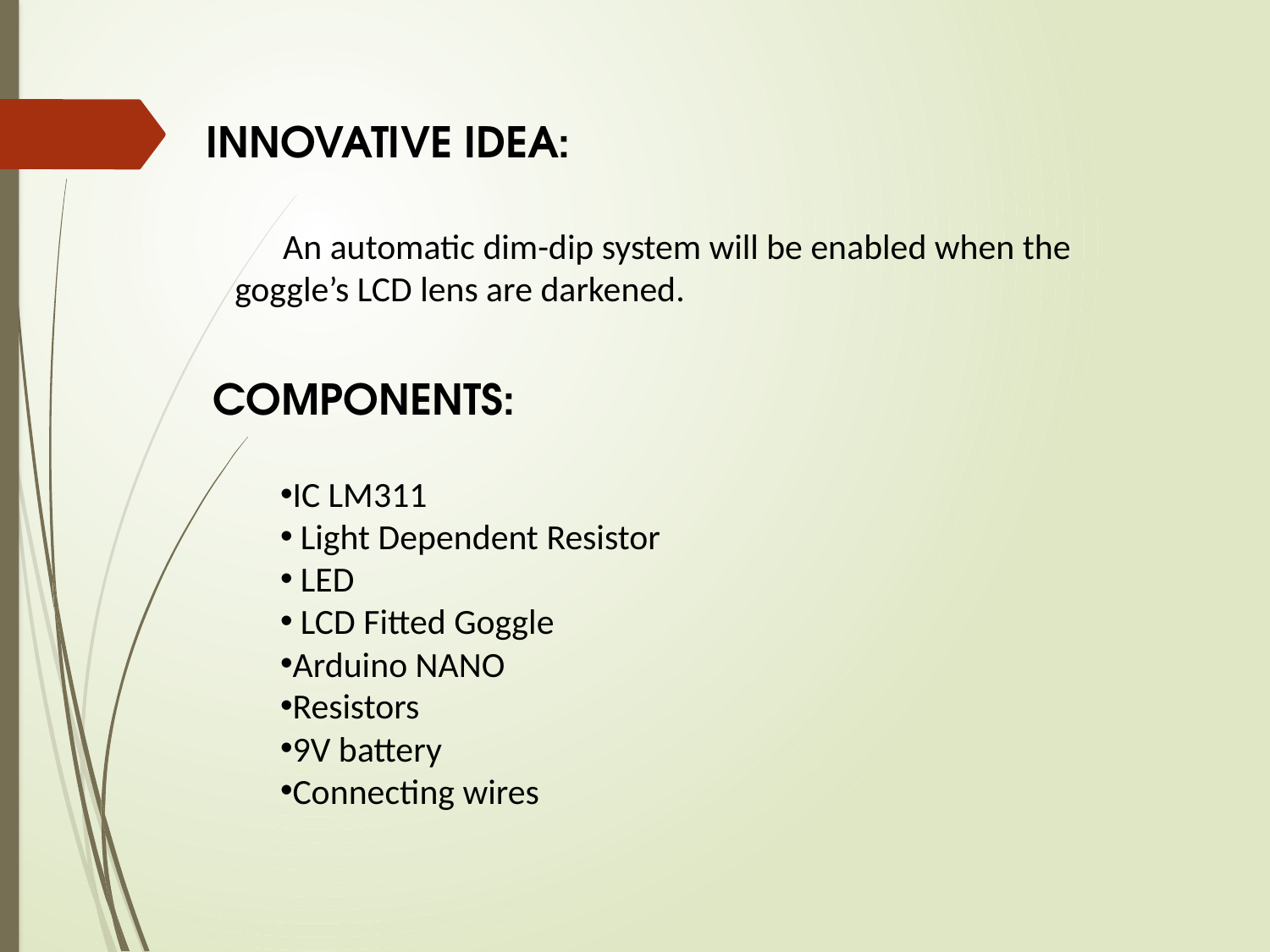

INNOVATIVE IDEA:
      An automatic dim-dip system will be enabled when the
goggle’s LCD lens are darkened.
COMPONENTS:
IC LM311
 Light Dependent Resistor
 LED
 LCD Fitted Goggle
Arduino NANO
Resistors
9V battery
Connecting wires